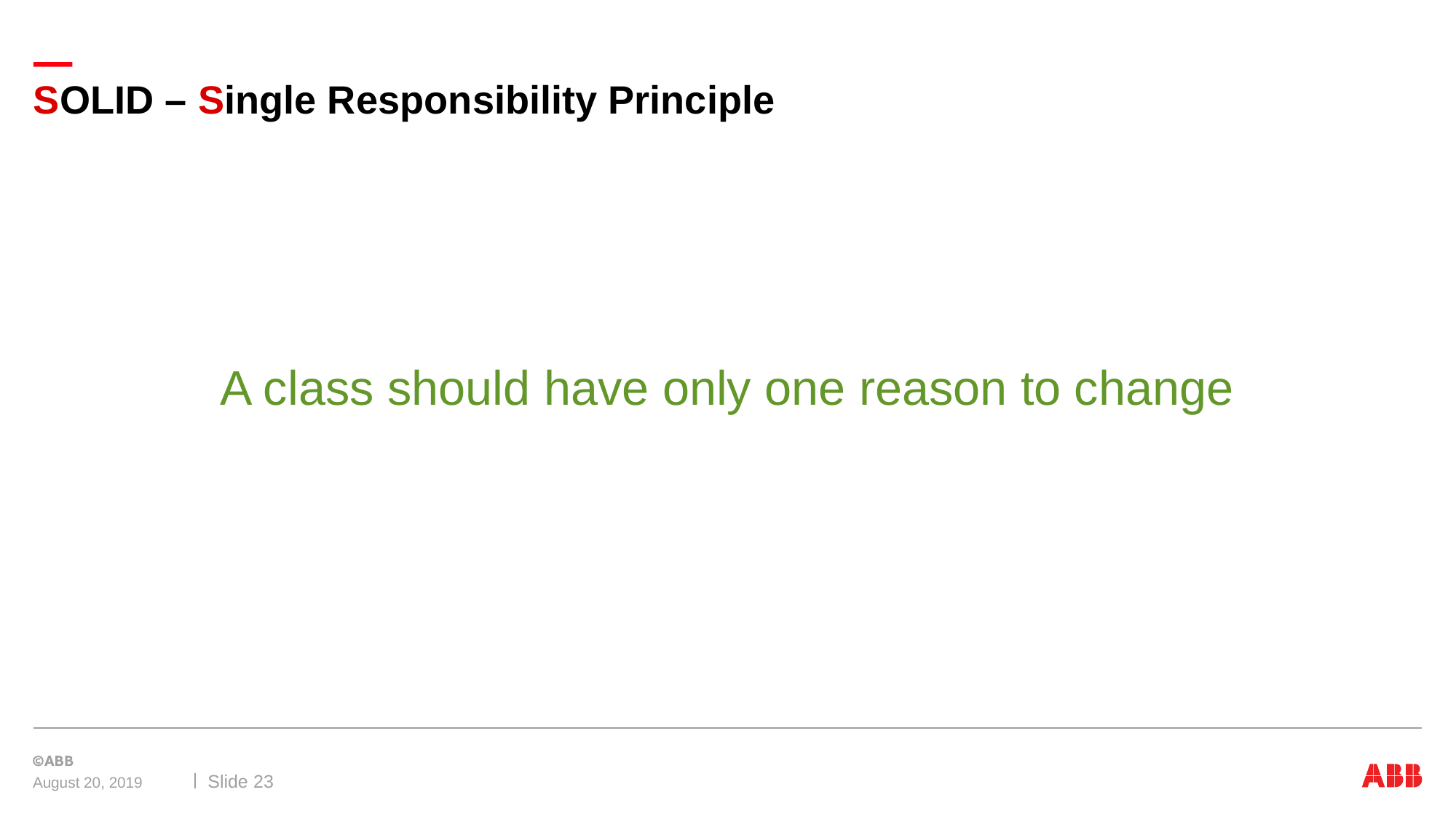

# SOLID – Single Responsibility Principle

A class should have only one reason to change

Slide 23
August 20, 2019